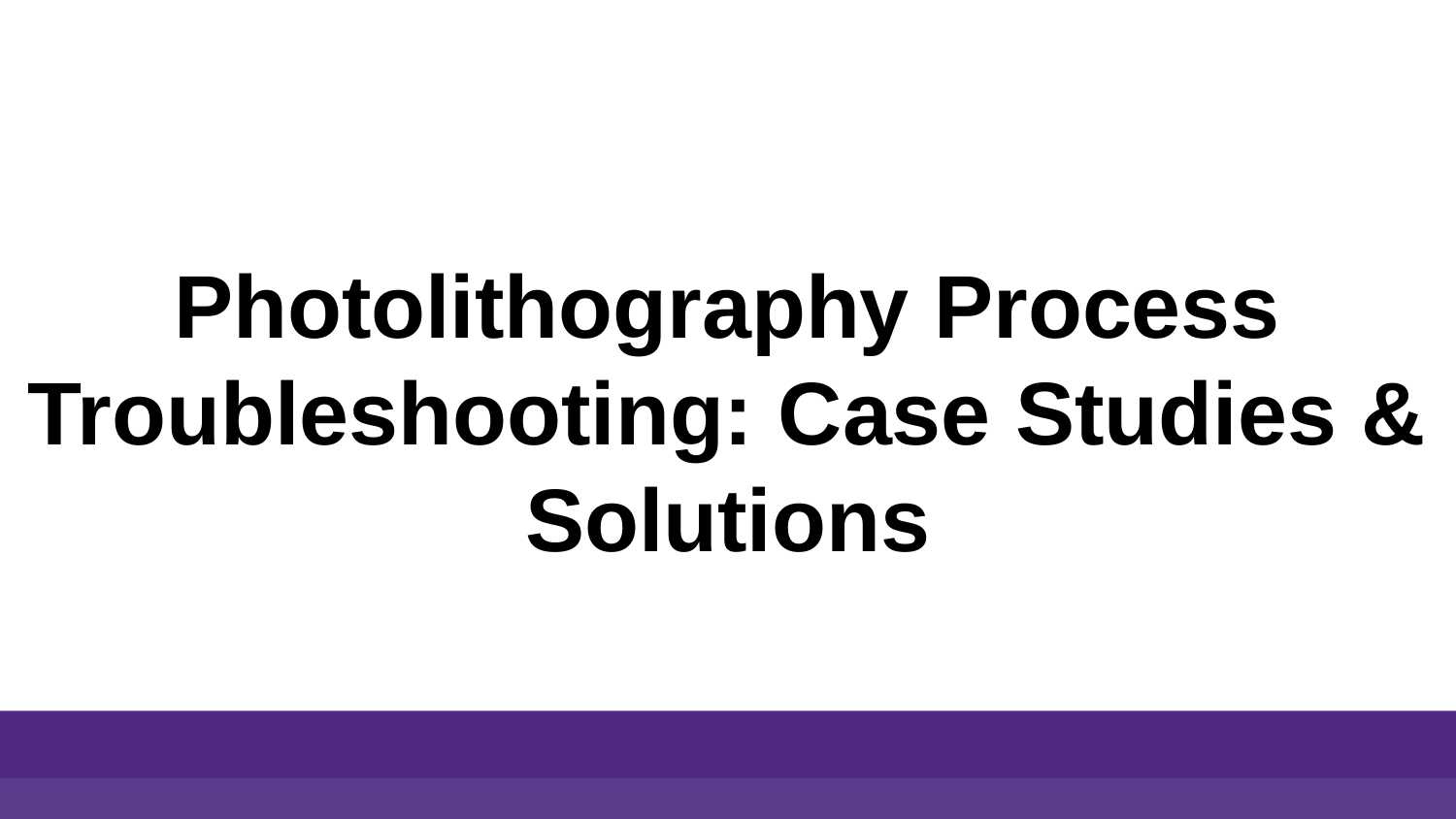

# Photolithography Process Troubleshooting: Case Studies & Solutions